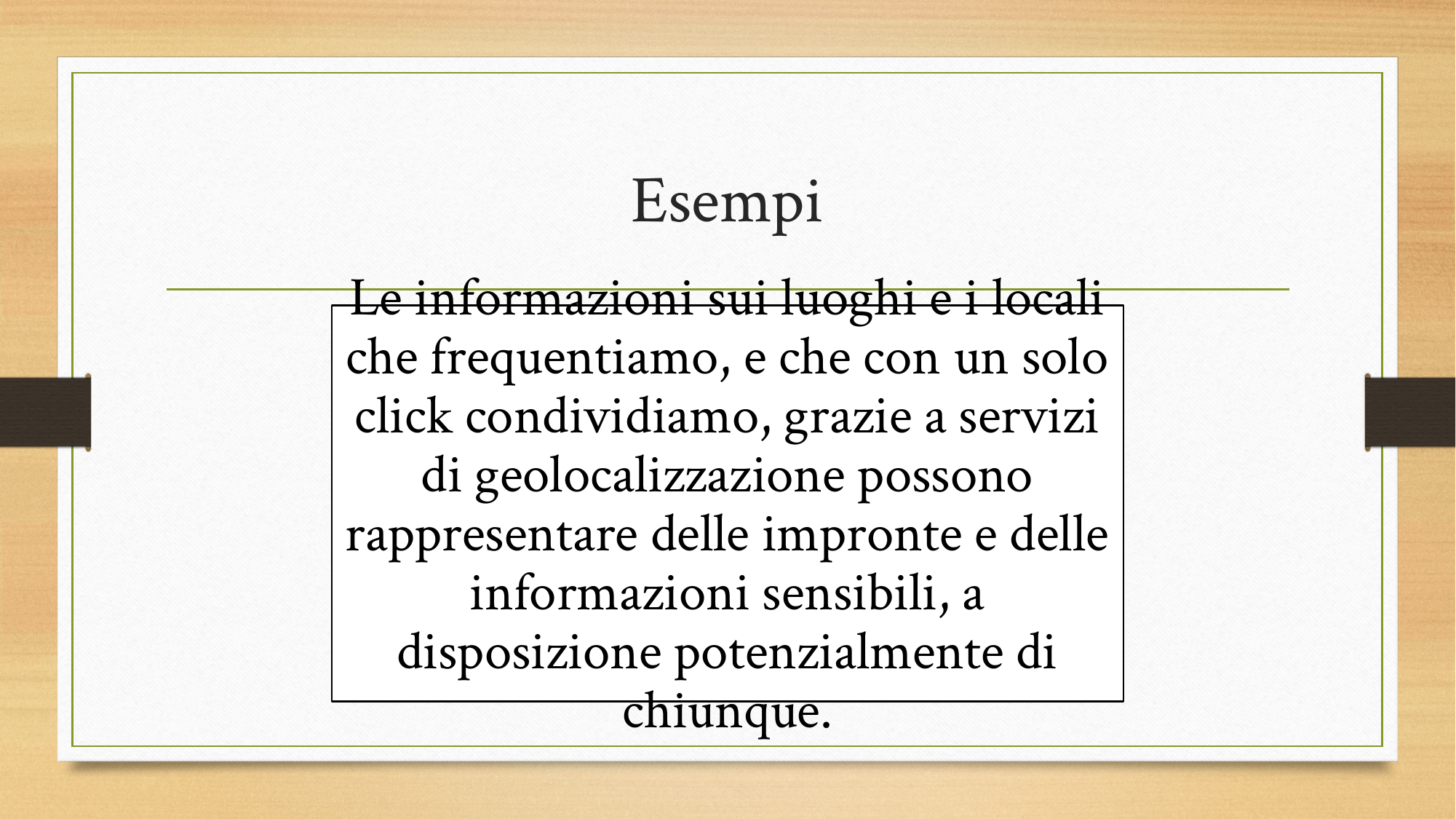

# Esempi
Le informazioni sui luoghi e i locali che frequentiamo, e che con un solo click condividiamo, grazie a servizi di geolocalizzazione possono rappresentare delle impronte e delle informazioni sensibili, a disposizione potenzialmente di chiunque.